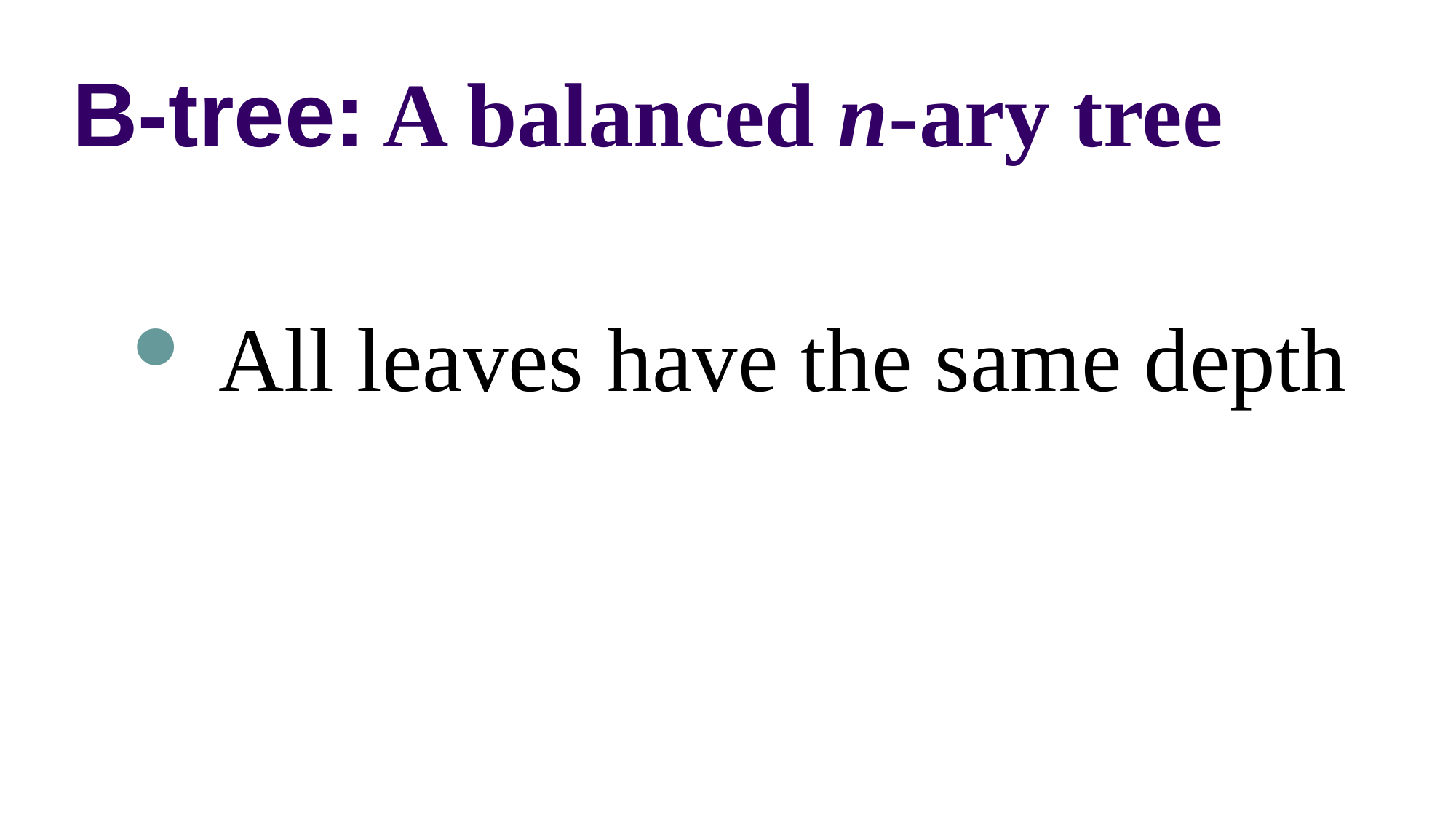

B-tree: A balanced n-ary tree
 All leaves have the same depth